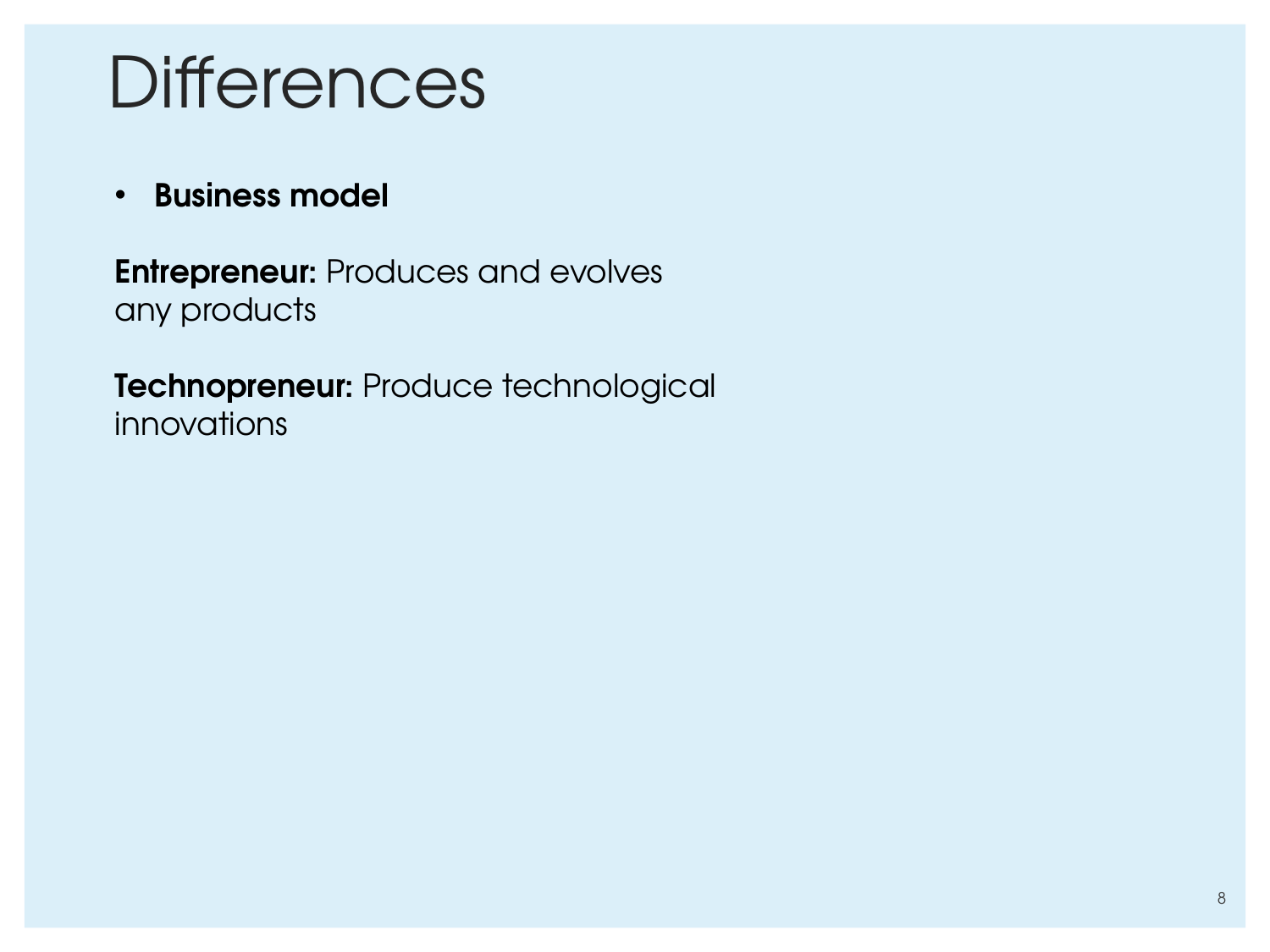

# Differences
Business model

Entrepreneur: Produces and evolves any products

Technopreneur: Produce technological innovations
8